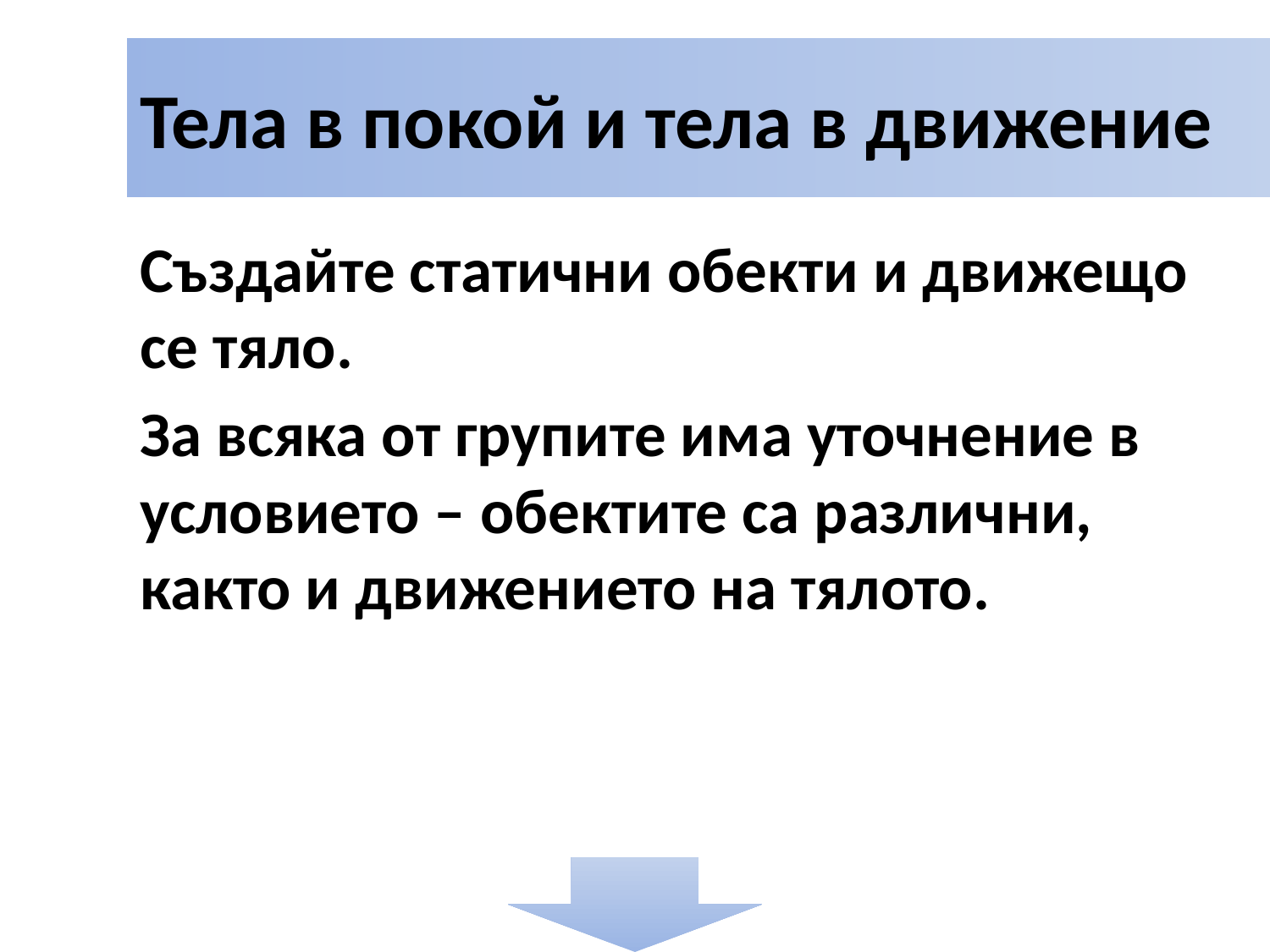

# Тела в покой и тела в движение
Създайте статични обекти и движещо се тяло.
За всяка от групите има уточнение в условието – обектите са различни, както и движението на тялото.